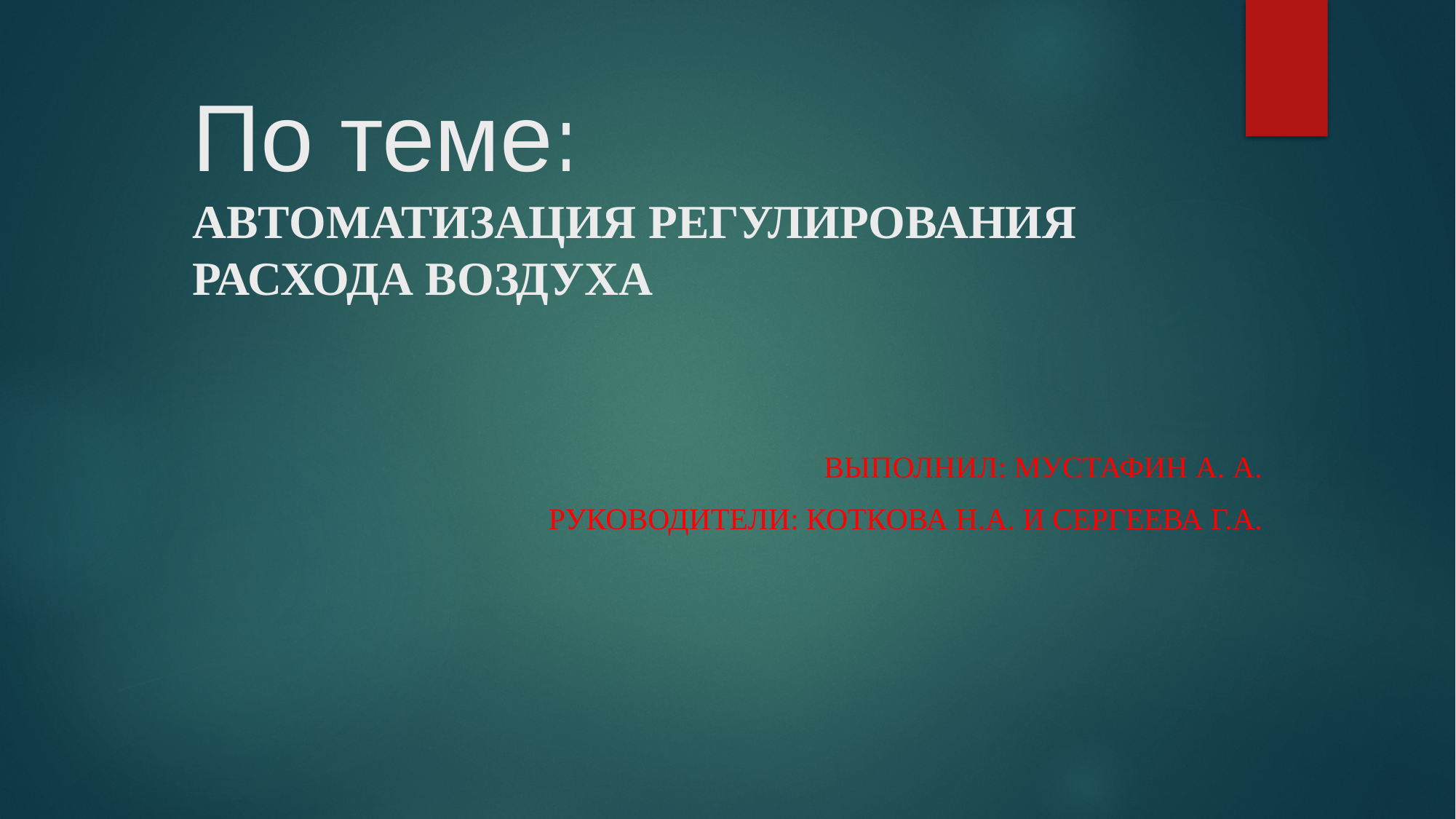

# По теме: АВТОМАТИЗАЦИЯ РЕГУЛИРОВАНИЯ РАСХОДА ВОЗДУХА
Выполнил: Мустафин А. А.
Руководители: Коткова Н.А. и Сергеева Г.А.